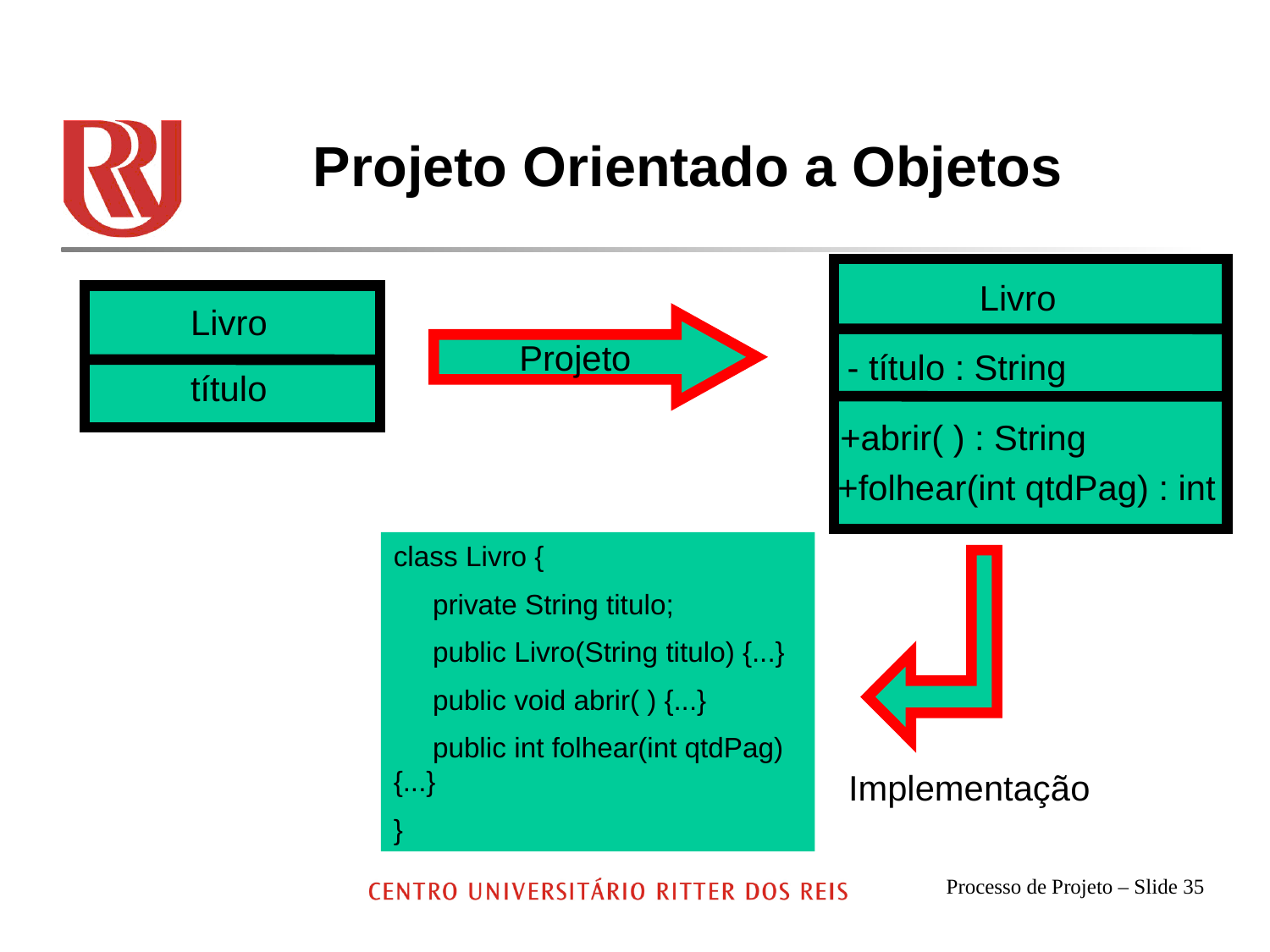

# Projeto Orientado a Objetos

Livro

- título : String
+abrir( ) : String
+folhear(int qtdPag) : int

Livro

título
Projeto
class Livro {
     private String titulo;
     public Livro(String titulo) {...}
     public void abrir( ) {...}
     public int folhear(int qtdPag) {...}
}

Implementação
Processo de Projeto – Slide 35